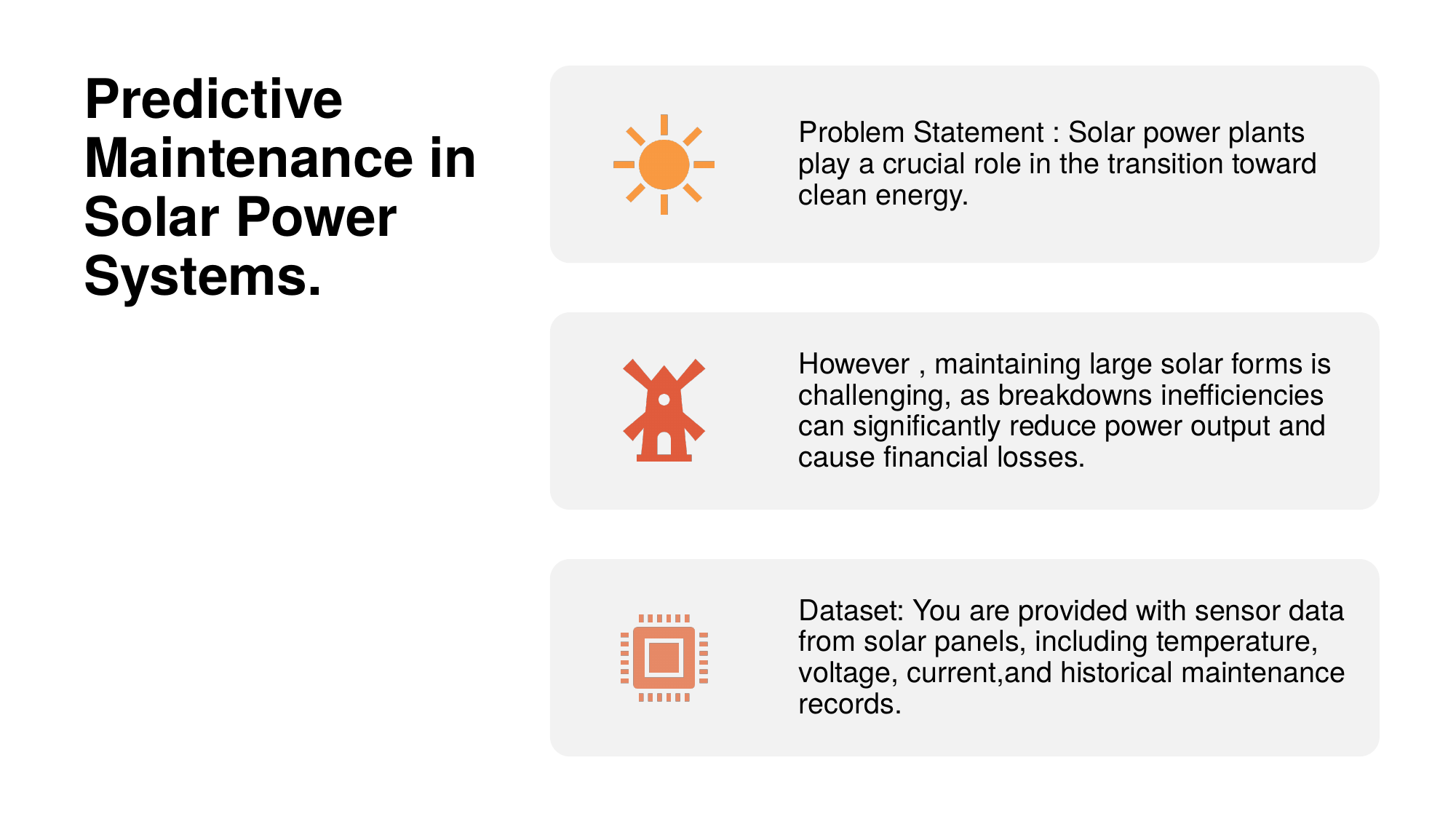

# Predictive Maintenance in Solar Power Systems.
Problem Statement : Solar power plants play a crucial role in the transition toward clean energy.
However , maintaining large solar forms is challenging, as breakdowns inefficiencies can significantly reduce power output and cause financial losses.
Dataset: You are provided with sensor data from solar panels, including temperature, voltage, current,and historical maintenance records.